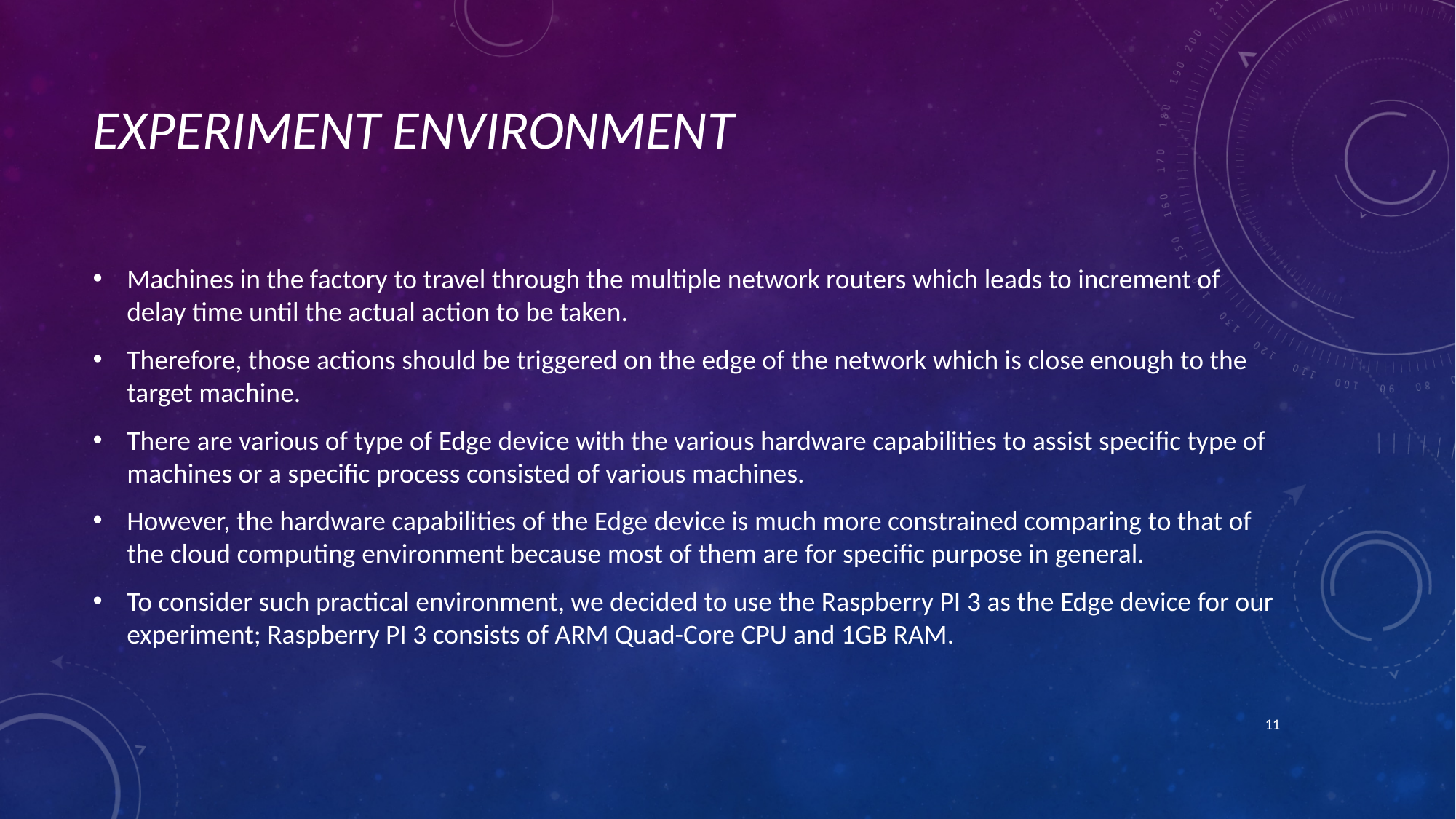

# Experiment Environment
Machines in the factory to travel through the multiple network routers which leads to increment of delay time until the actual action to be taken.
Therefore, those actions should be triggered on the edge of the network which is close enough to the target machine.
There are various of type of Edge device with the various hardware capabilities to assist specific type of machines or a specific process consisted of various machines.
However, the hardware capabilities of the Edge device is much more constrained comparing to that of the cloud computing environment because most of them are for specific purpose in general.
To consider such practical environment, we decided to use the Raspberry PI 3 as the Edge device for our experiment; Raspberry PI 3 consists of ARM Quad-Core CPU and 1GB RAM.

11